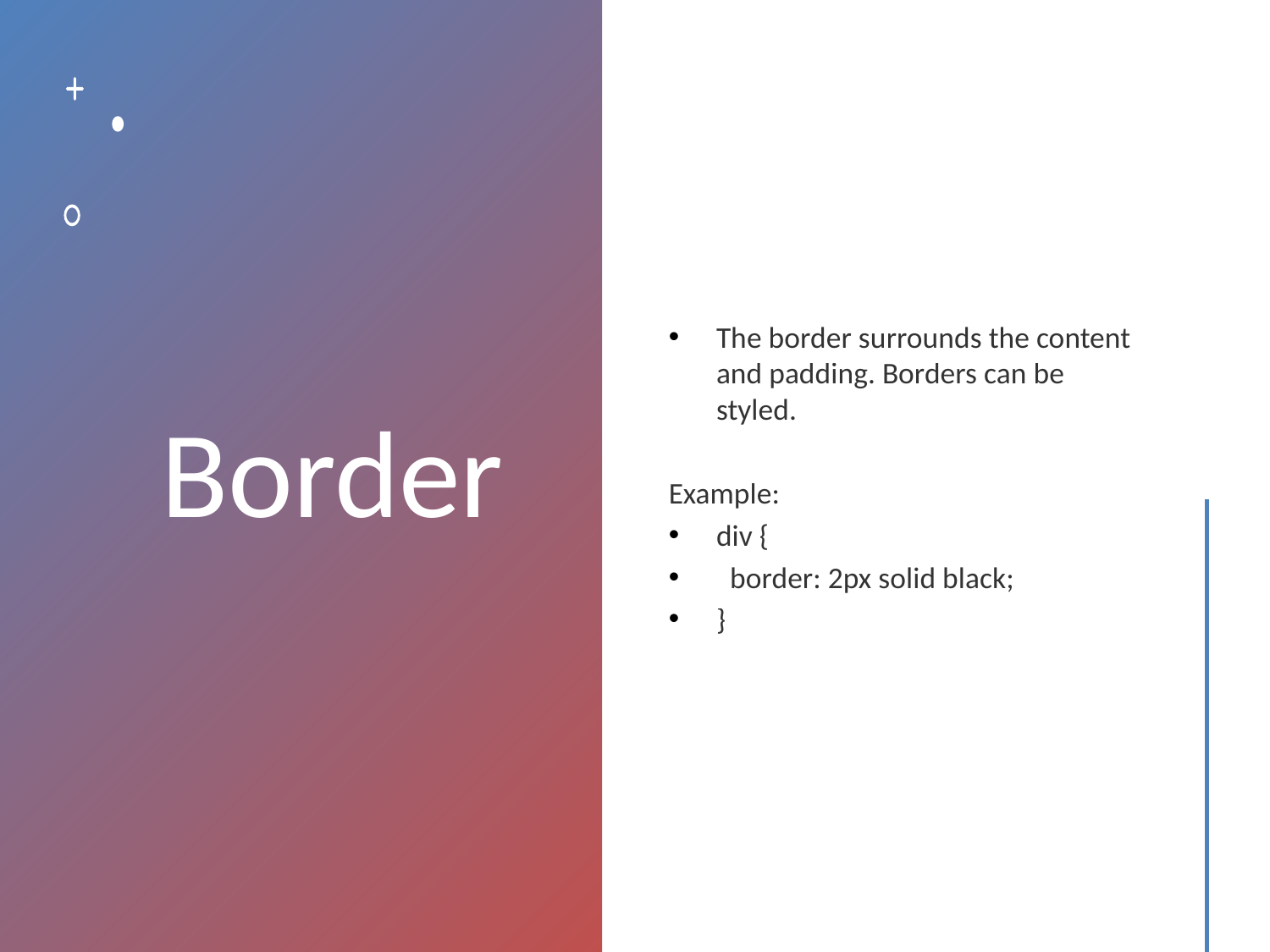

# Border
The border surrounds the content and padding. Borders can be styled.

Example:
div {
  border: 2px solid black;
}